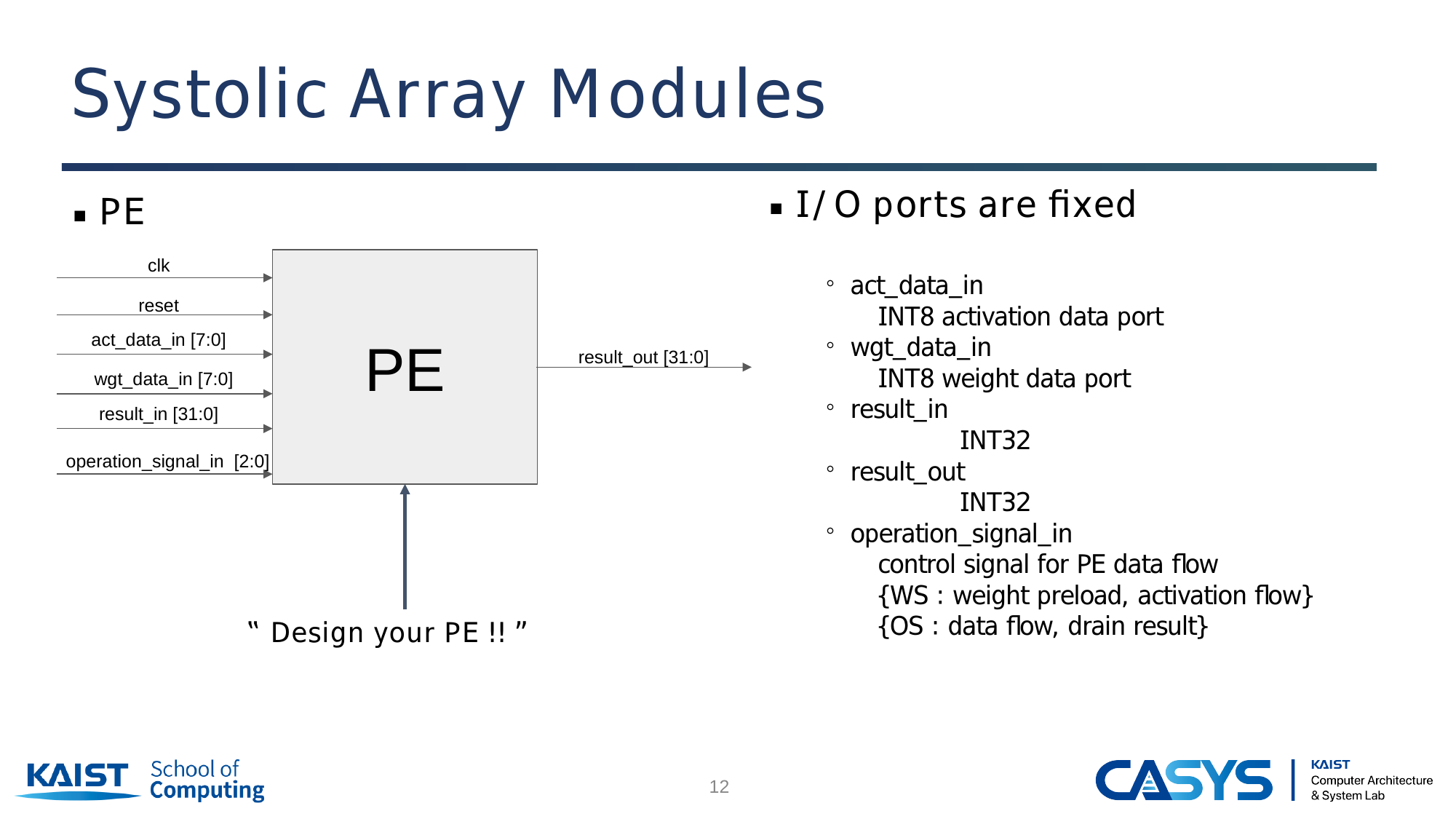

# Systolic Array Modules
I/O ports are fixed

act_data_in
INT8 activation data port
wgt_data_in
INT8 weight data port
result_in
	INT32
result_out
	INT32
operation_signal_in
control signal for PE data flow
{WS : weight preload, activation flow}
{OS : data flow, drain result}
PE

clk
PE
reset
act_data_in [7:0]
result_out [31:0]
wgt_data_in [7:0]
result_in [31:0]
operation_signal_in  [2:0]
“ Design your PE !! ”
12